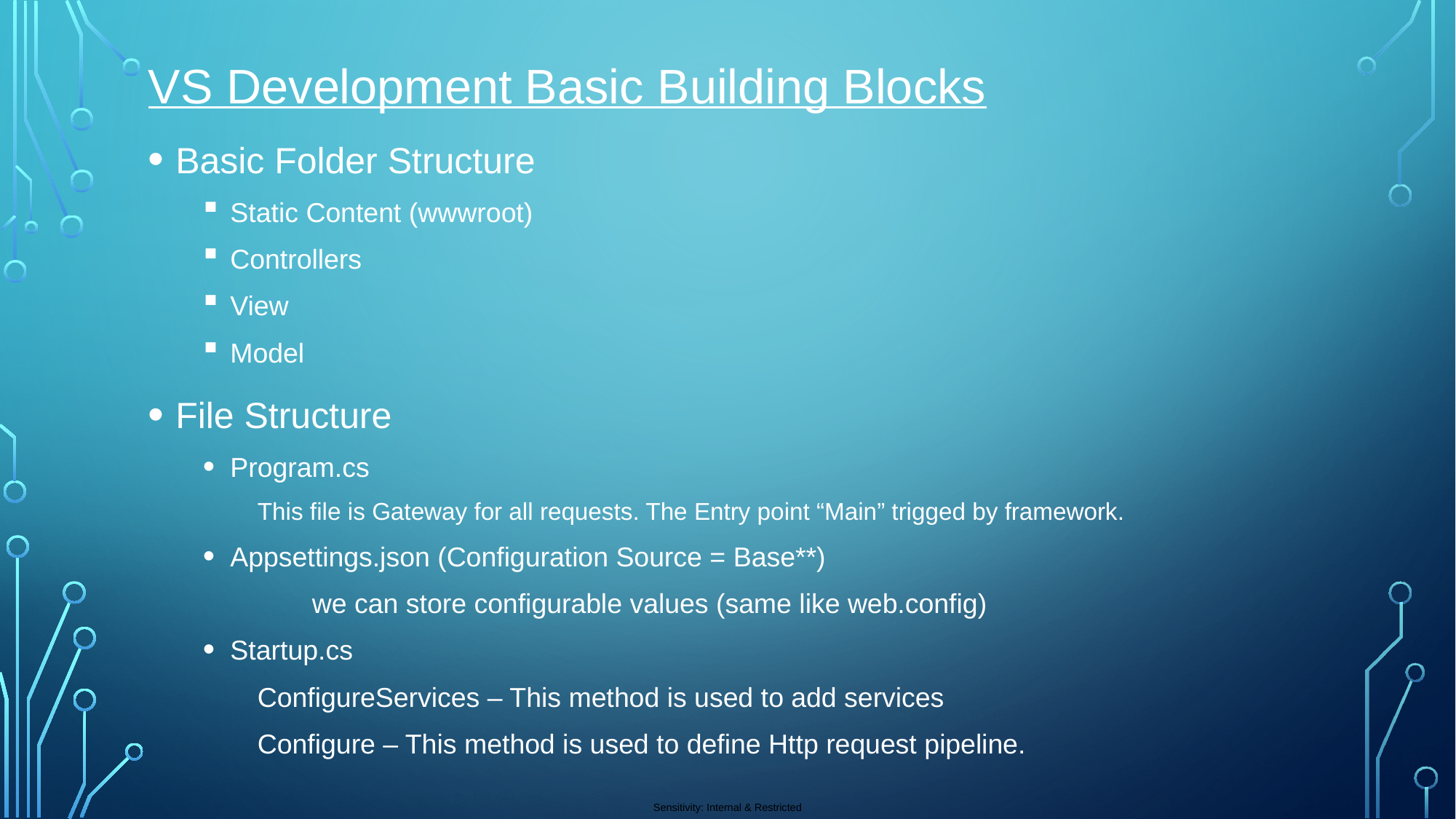

VS Development Basic Building Blocks
Basic Folder Structure
Static Content (wwwroot)
Controllers
View
Model
File Structure
Program.cs
This file is Gateway for all requests. The Entry point “Main” trigged by framework.
Appsettings.json (Configuration Source = Base**)
	we can store configurable values (same like web.config)
Startup.cs
ConfigureServices – This method is used to add services
Configure – This method is used to define Http request pipeline.